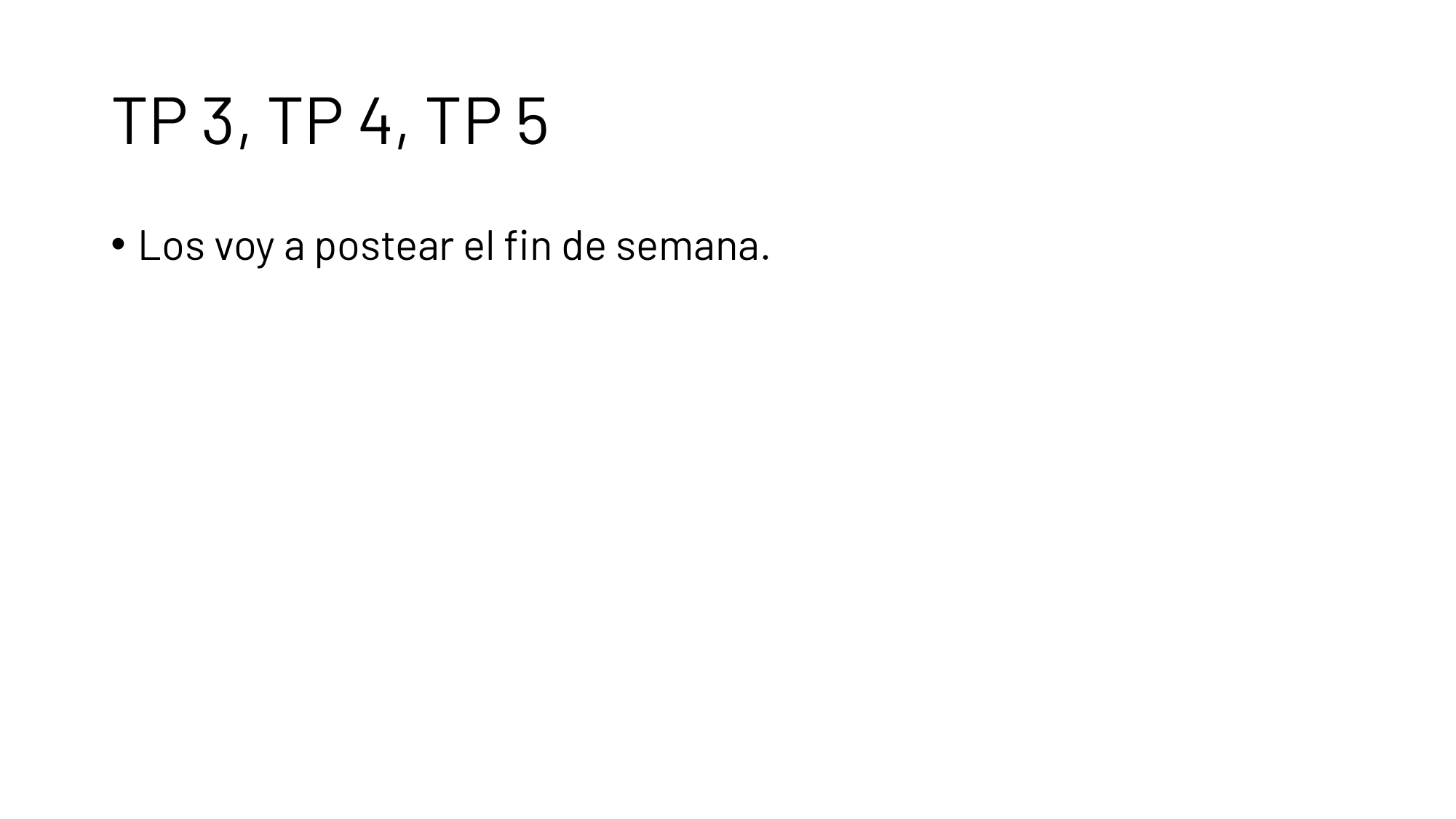

# TP 3, TP 4, TP 5
Los voy a postear el fin de semana.